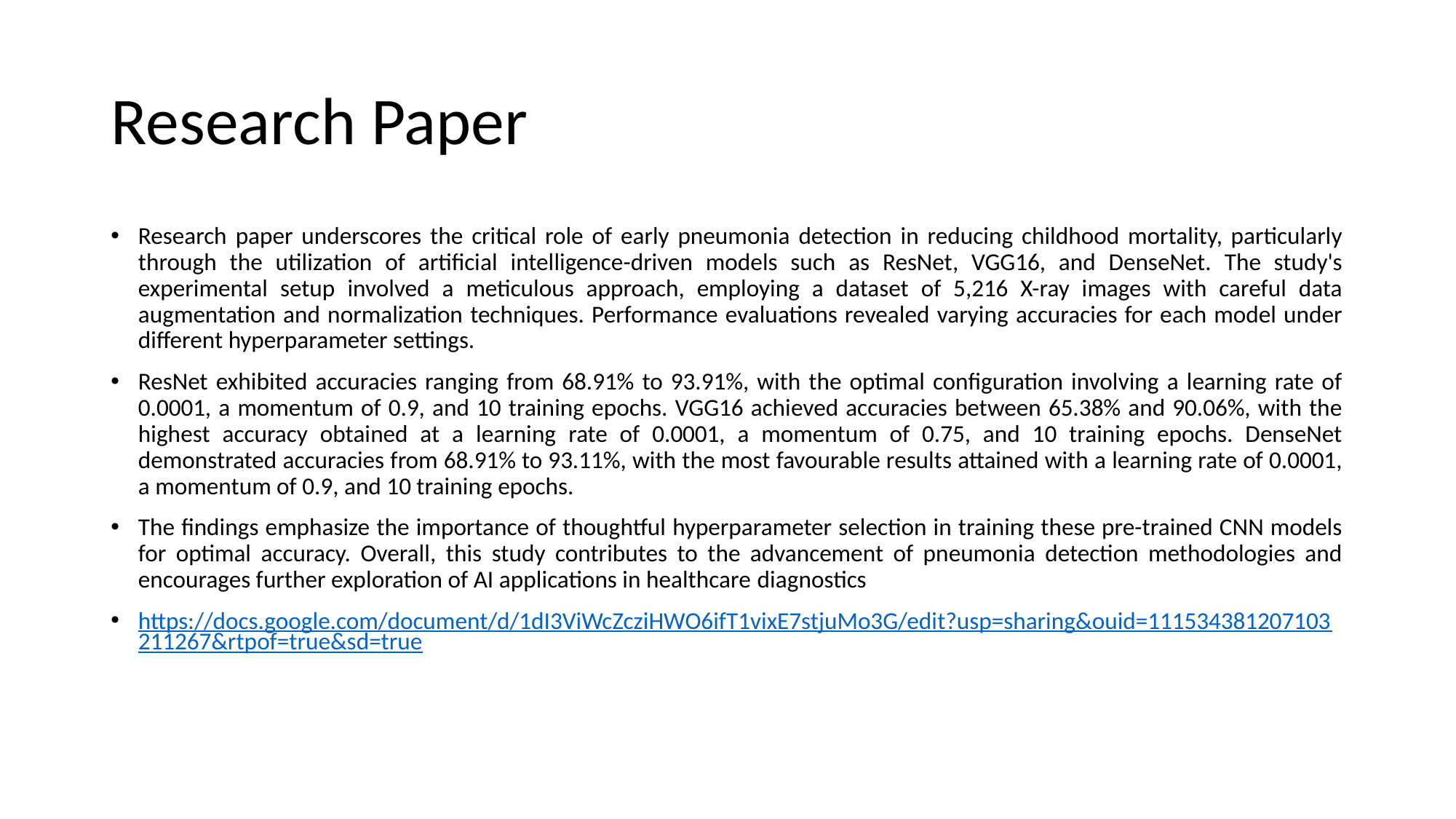

# Research Paper
Research paper underscores the critical role of early pneumonia detection in reducing childhood mortality, particularly through the utilization of artificial intelligence-driven models such as ResNet, VGG16, and DenseNet. The study's experimental setup involved a meticulous approach, employing a dataset of 5,216 X-ray images with careful data augmentation and normalization techniques. Performance evaluations revealed varying accuracies for each model under different hyperparameter settings.
ResNet exhibited accuracies ranging from 68.91% to 93.91%, with the optimal configuration involving a learning rate of 0.0001, a momentum of 0.9, and 10 training epochs. VGG16 achieved accuracies between 65.38% and 90.06%, with the highest accuracy obtained at a learning rate of 0.0001, a momentum of 0.75, and 10 training epochs. DenseNet demonstrated accuracies from 68.91% to 93.11%, with the most favourable results attained with a learning rate of 0.0001, a momentum of 0.9, and 10 training epochs.
The findings emphasize the importance of thoughtful hyperparameter selection in training these pre-trained CNN models for optimal accuracy. Overall, this study contributes to the advancement of pneumonia detection methodologies and encourages further exploration of AI applications in healthcare diagnostics
https://docs.google.com/document/d/1dI3ViWcZcziHWO6ifT1vixE7stjuMo3G/edit?usp=sharing&ouid=111534381207103211267&rtpof=true&sd=true